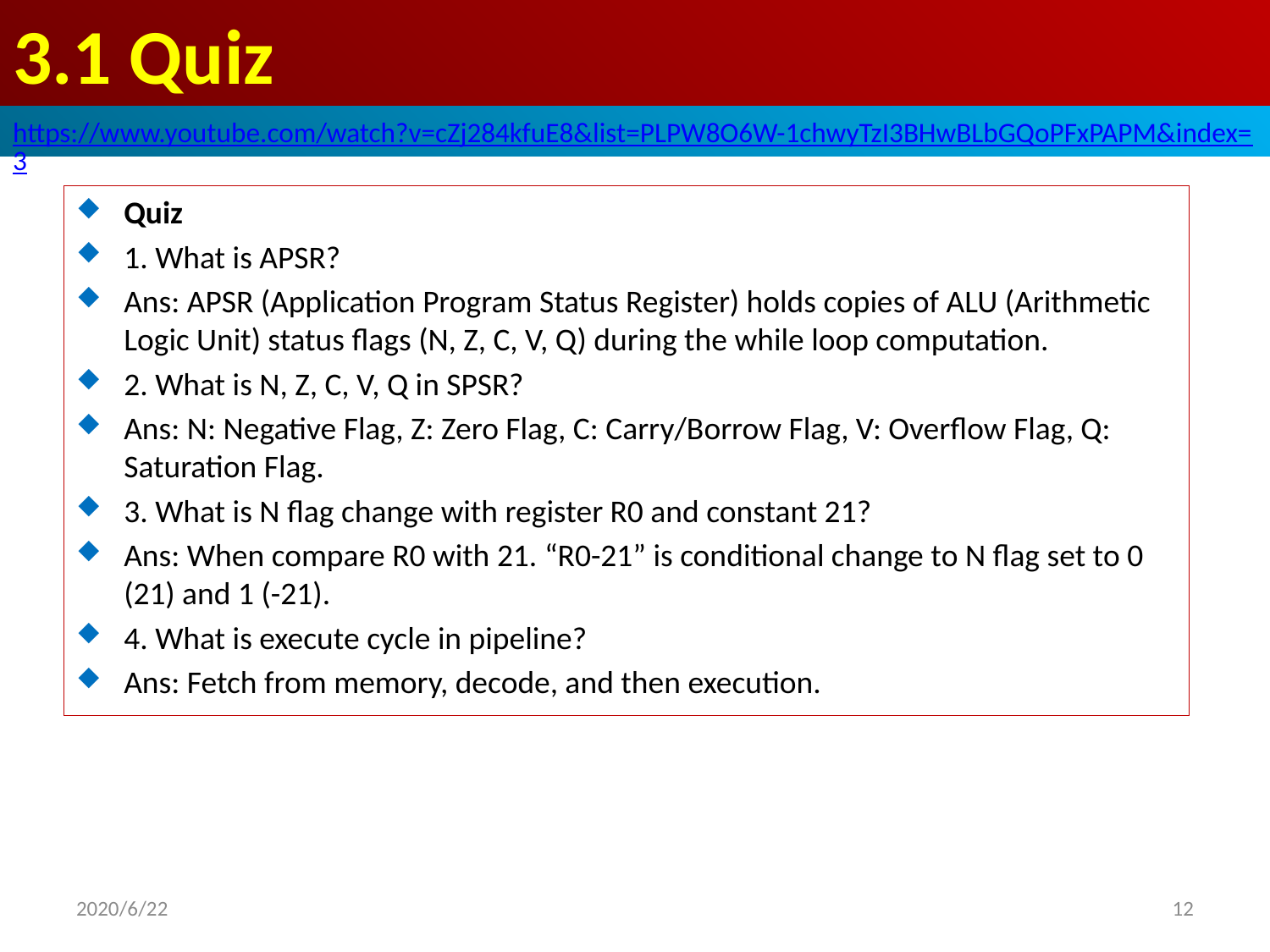

# 3.1 Quiz
https://www.youtube.com/watch?v=cZj284kfuE8&list=PLPW8O6W-1chwyTzI3BHwBLbGQoPFxPAPM&index=3
Quiz
1. What is APSR?
Ans: APSR (Application Program Status Register) holds copies of ALU (Arithmetic Logic Unit) status flags (N, Z, C, V, Q) during the while loop computation.
2. What is N, Z, C, V, Q in SPSR?
Ans: N: Negative Flag, Z: Zero Flag, C: Carry/Borrow Flag, V: Overflow Flag, Q: Saturation Flag.
3. What is N flag change with register R0 and constant 21?
Ans: When compare R0 with 21. “R0-21” is conditional change to N flag set to 0 (21) and 1 (-21).
4. What is execute cycle in pipeline?
Ans: Fetch from memory, decode, and then execution.
2020/6/22
12